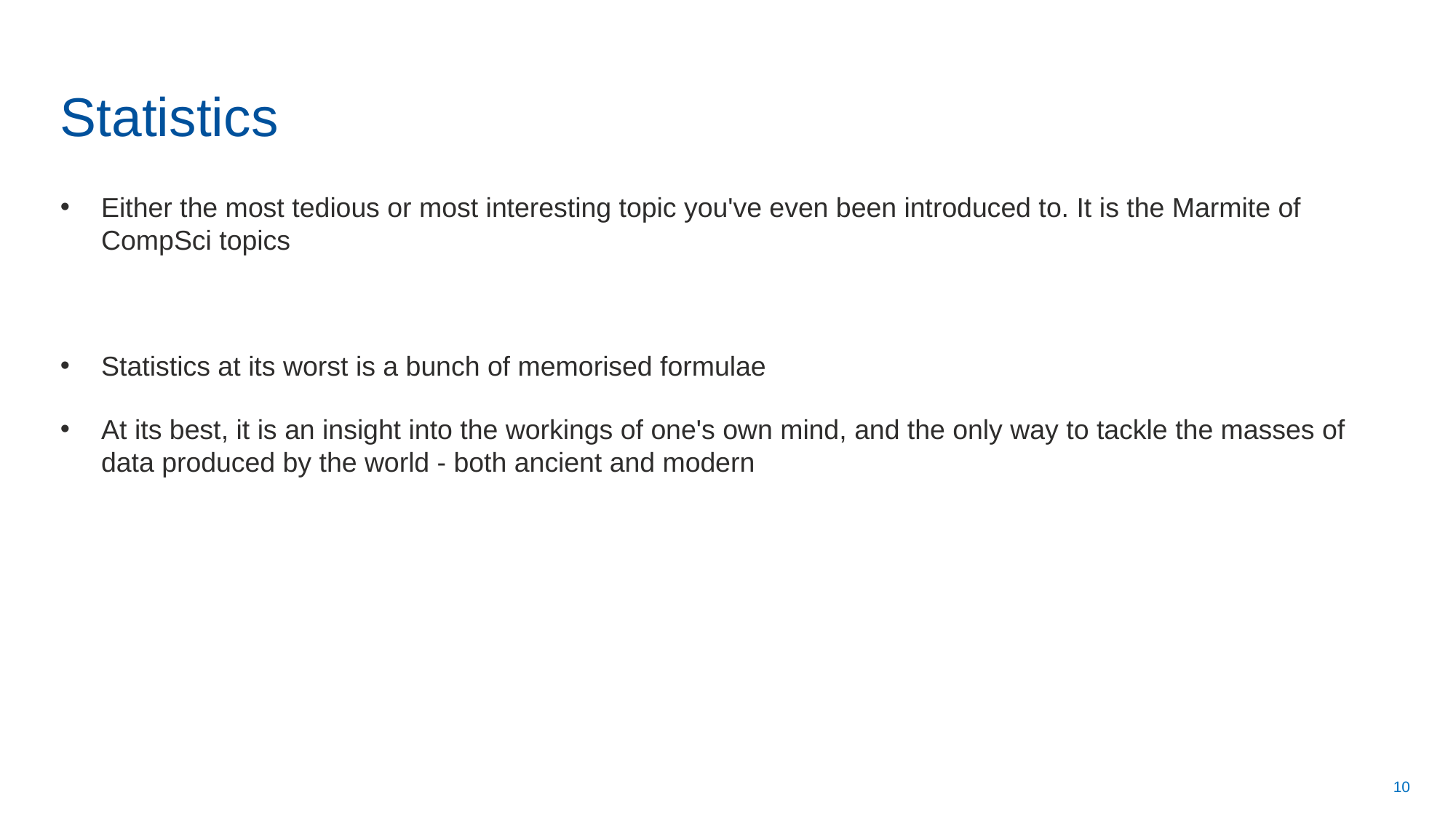

# Statistics
Either the most tedious or most interesting topic you've even been introduced to. It is the Marmite of CompSci topics

Statistics at its worst is a bunch of memorised formulae
At its best, it is an insight into the workings of one's own mind, and the only way to tackle the masses of data produced by the world - both ancient and modern